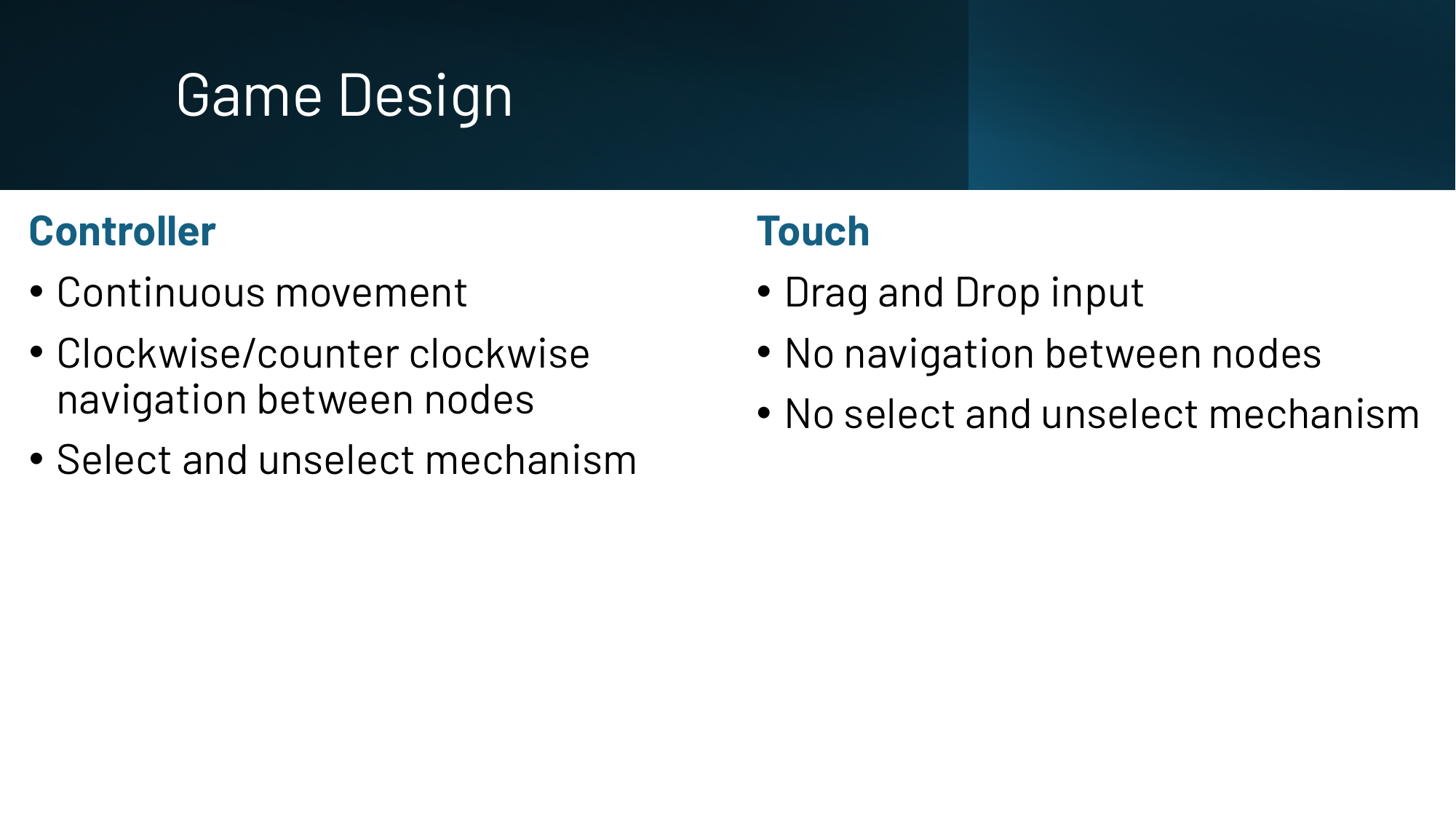

# Game Design
Touch
Drag and Drop input
No navigation between nodes
No select and unselect mechanism

Controller
Continuous movement
Clockwise/counter clockwise navigation between nodes
Select and unselect mechanism

6
Nasim Khatib - Comparison of Controller-Based vs. Touch-Based Input on Large Displays - BA Final Talk